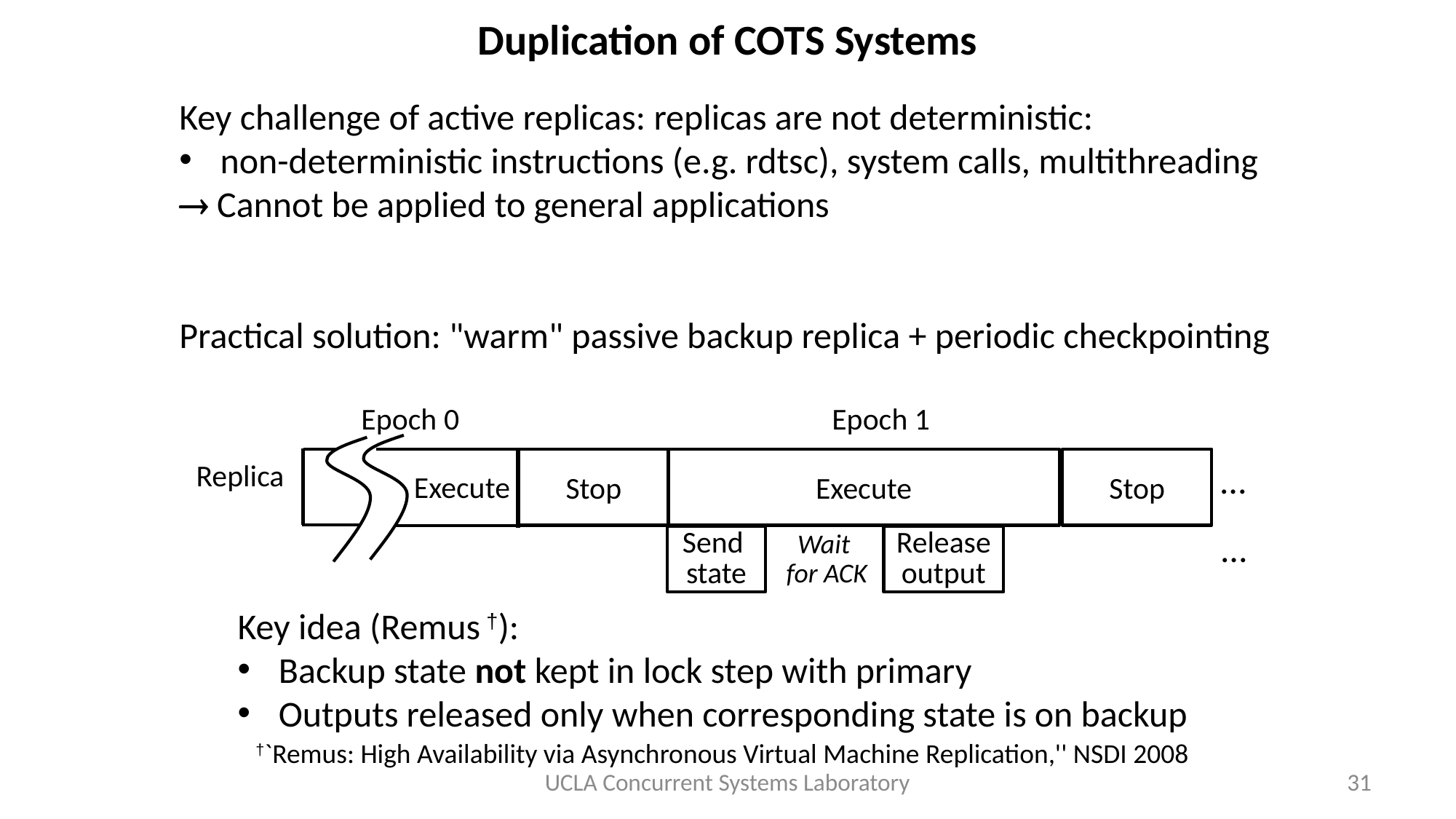

# Duplication of COTS Systems
Key challenge of active replicas: replicas are not deterministic:
non-deterministic instructions (e.g. rdtsc), system calls, multithreading
→ Cannot be applied to general applications

Practical solution: "warm" passive backup replica + periodic checkpointing

Epoch 0
Epoch 1

Stop
Execute
Stop
…
Replica
Execute
…
Send
state
Wait
for ACK
Release output
Key idea (Remus †):
Backup state not kept in lock step with primary
Outputs released only when corresponding state is on backup
†`Remus: High Availability via Asynchronous Virtual Machine Replication,'' NSDI 2008
UCLA Concurrent Systems Laboratory
31